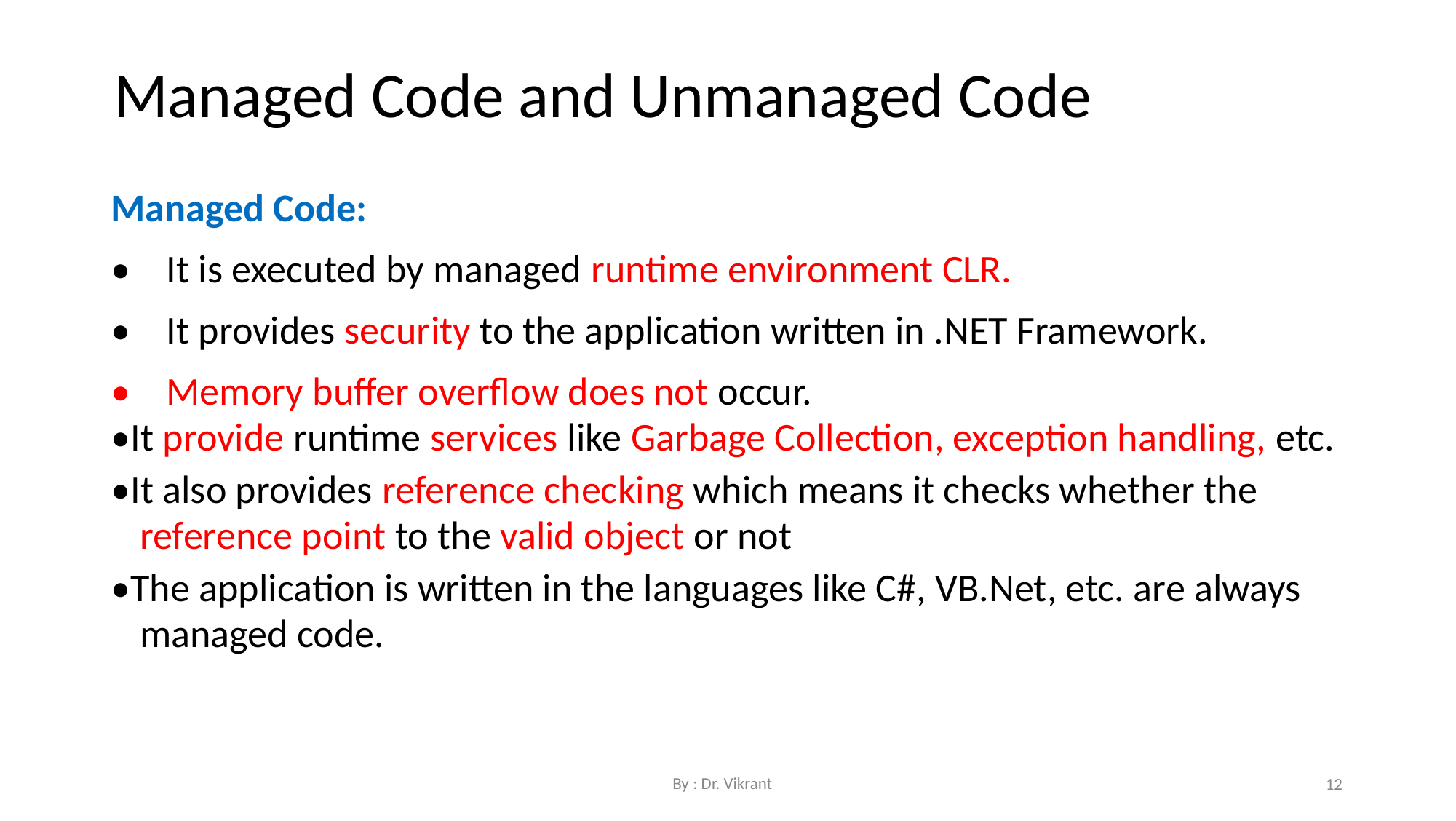

Managed Code and Unmanaged Code
Managed Code:
•    It is executed by managed runtime environment CLR.
•    It provides security to the application written in .NET Framework.
•    Memory buffer overflow does not occur.
•It provide runtime services like Garbage Collection, exception handling, etc.
•It also provides reference checking which means it checks whether the reference point to the valid object or not
•The application is written in the languages like C#, VB.Net, etc. are always managed code.
By : Dr. Vikrant
12